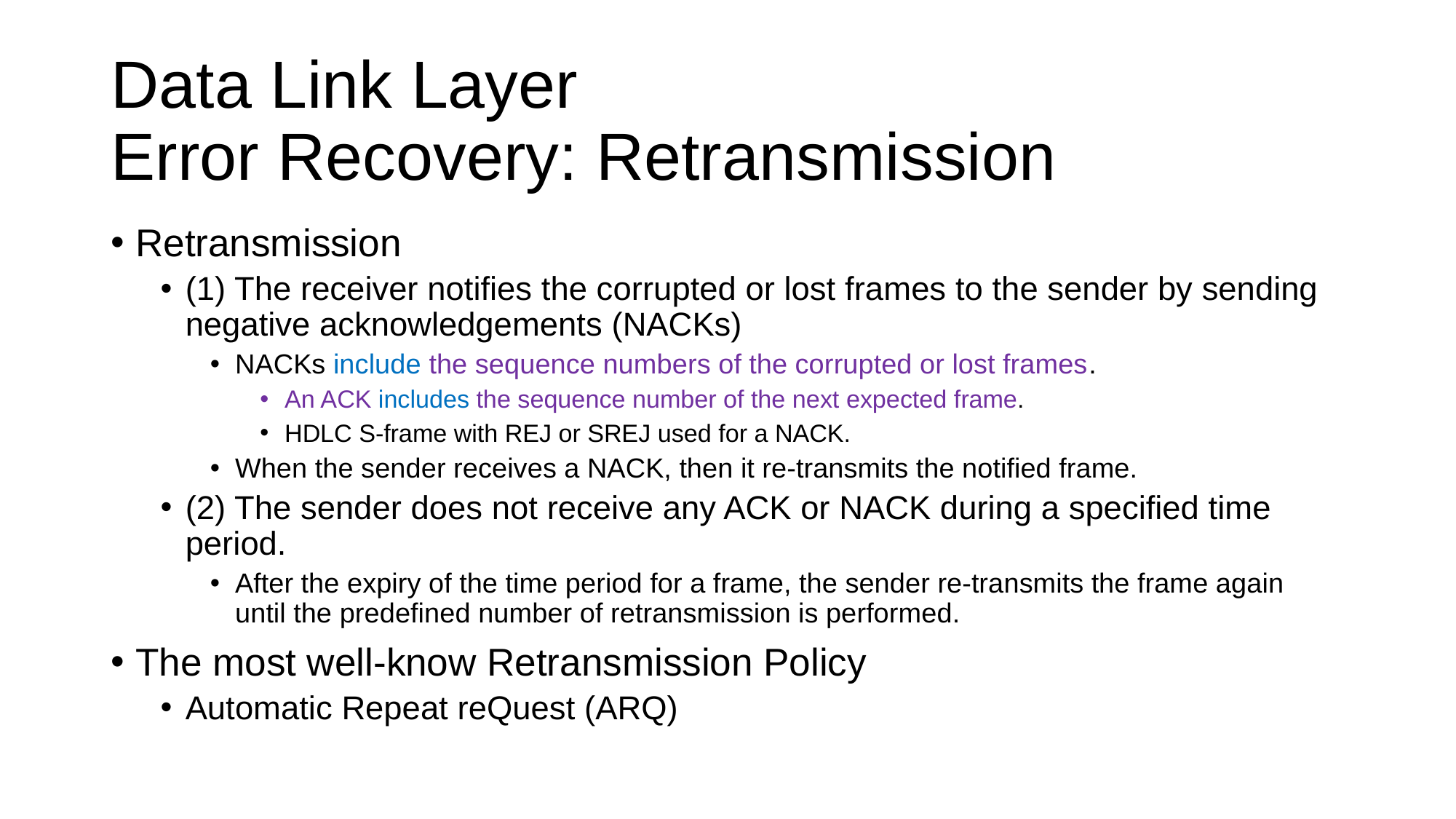

# Data Link Layer Error Recovery: Retransmission
Retransmission
(1) The receiver notifies the corrupted or lost frames to the sender by sending negative acknowledgements (NACKs)
NACKs include the sequence numbers of the corrupted or lost frames.
An ACK includes the sequence number of the next expected frame.
HDLC S-frame with REJ or SREJ used for a NACK.
When the sender receives a NACK, then it re-transmits the notified frame.
(2) The sender does not receive any ACK or NACK during a specified time period.
After the expiry of the time period for a frame, the sender re-transmits the frame again until the predefined number of retransmission is performed.
The most well-know Retransmission Policy
Automatic Repeat reQuest (ARQ)